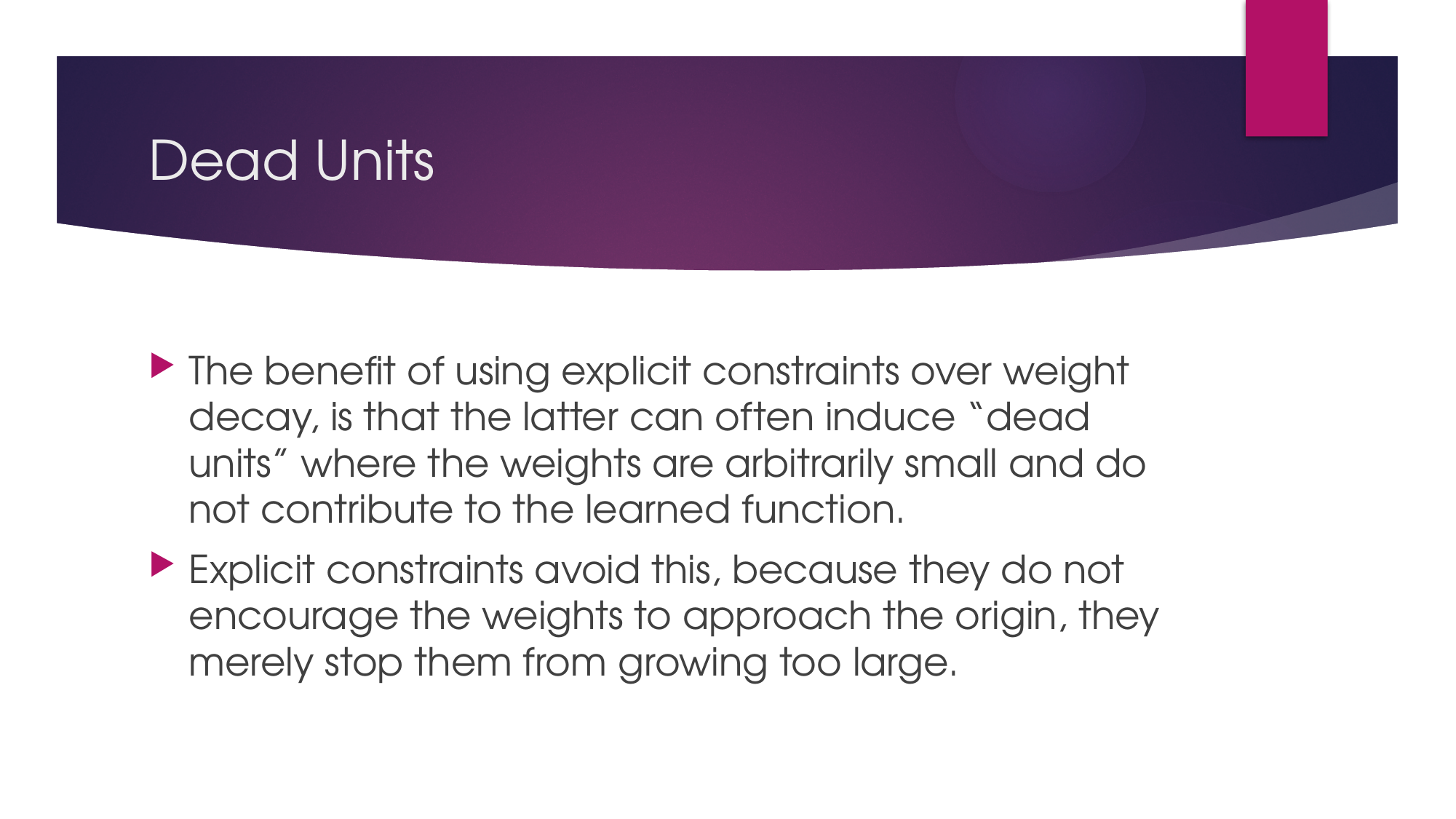

# Dead Units
The benefit of using explicit constraints over weight decay, is that the latter can often induce “dead units” where the weights are arbitrarily small and do not contribute to the learned function.
Explicit constraints avoid this, because they do not encourage the weights to approach the origin, they merely stop them from growing too large.